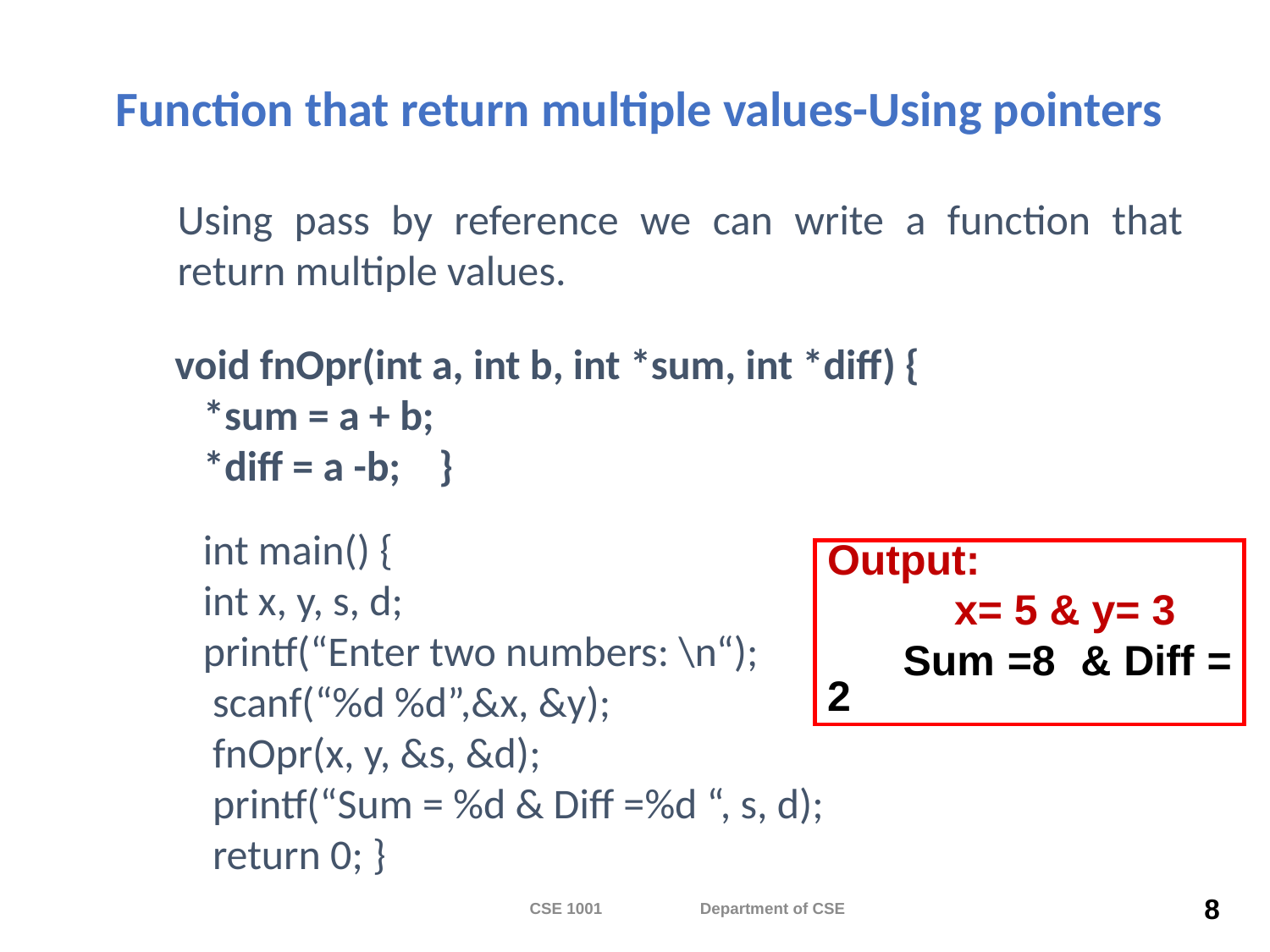

# Function that return multiple values-Using pointers
Using pass by reference we can write a function that return multiple values.
void fnOpr(int a, int b, int *sum, int *diff) {
   *sum = a + b;
   *diff = a -b;    }

int main() {
int x, y, s, d;
printf(“Enter two numbers: \n“);
 scanf(“%d %d”,&x, &y);
 fnOpr(x, y, &s, &d);
 printf(“Sum = %d & Diff =%d “, s, d);
 return 0; }
Output:
	x= 5 & y= 3
      Sum =8  & Diff = 2
CSE 1001                      Department of CSE
8